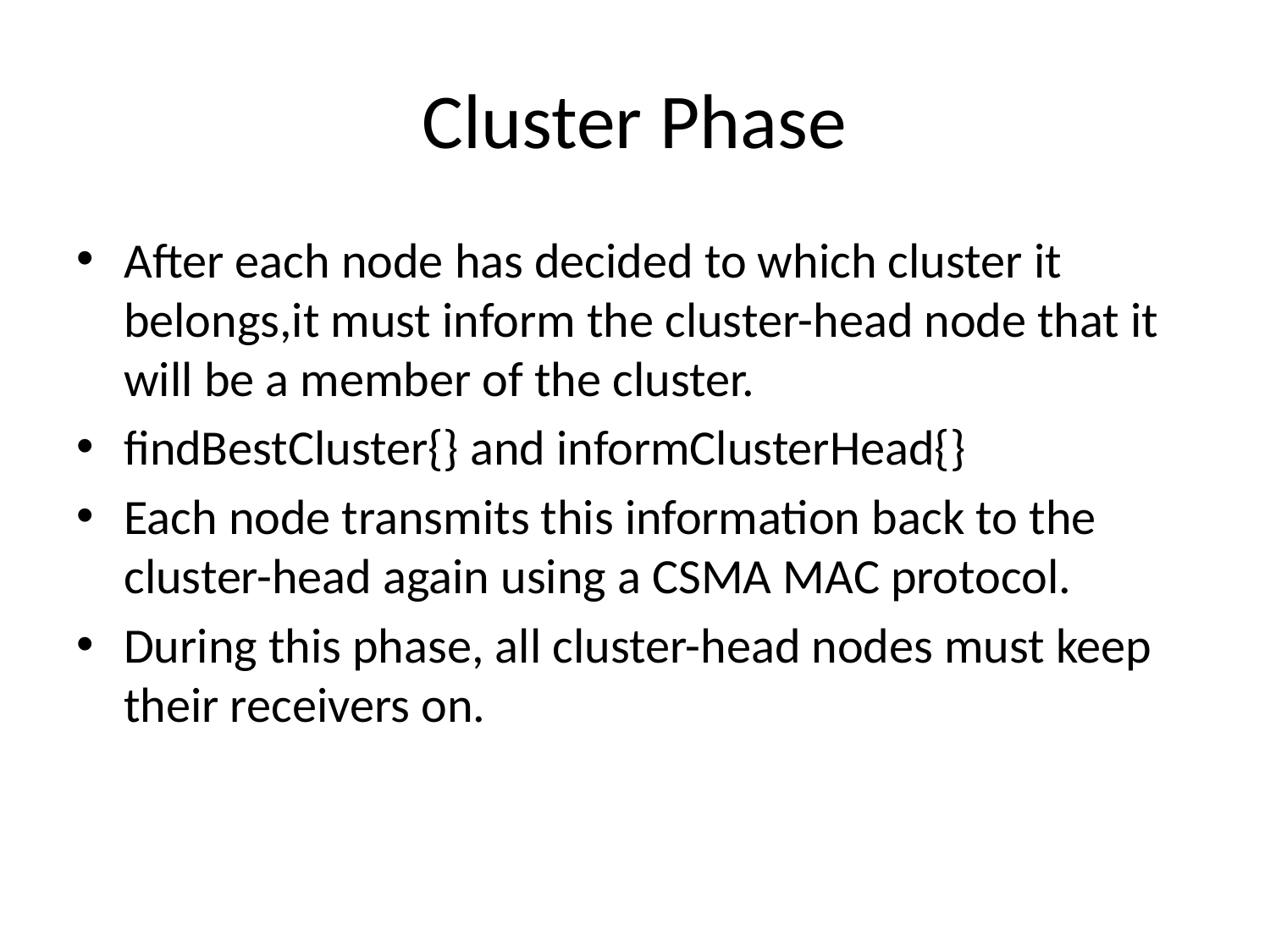

# Cluster Phase
After each node has decided to which cluster it belongs,it must inform the cluster-head node that it will be a member of the cluster.
findBestCluster{} and informClusterHead{}
Each node transmits this information back to the cluster-head again using a CSMA MAC protocol.
During this phase, all cluster-head nodes must keep their receivers on.